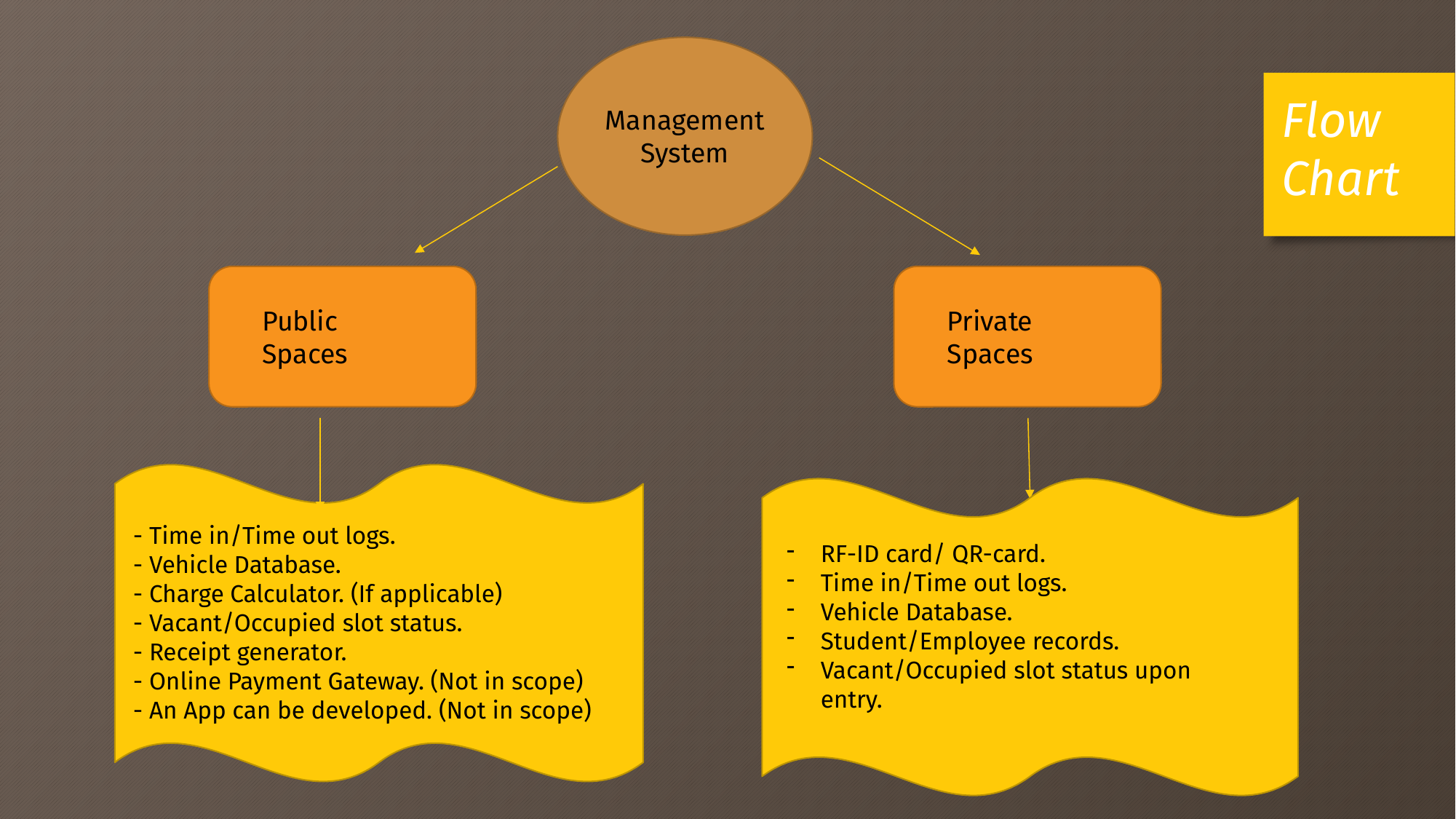

Flow Chart
Management System

Private Spaces
Public Spaces

- Time in/Time out logs.
- Vehicle Database.
- Charge Calculator. (If applicable)
- Vacant/Occupied slot status.
- Receipt generator.
- Online Payment Gateway. (Not in scope)
- An App can be developed. (Not in scope)
RF-ID card/ QR-card.
Time in/Time out logs.
Vehicle Database.
Student/Employee records.
Vacant/Occupied slot status upon entry.